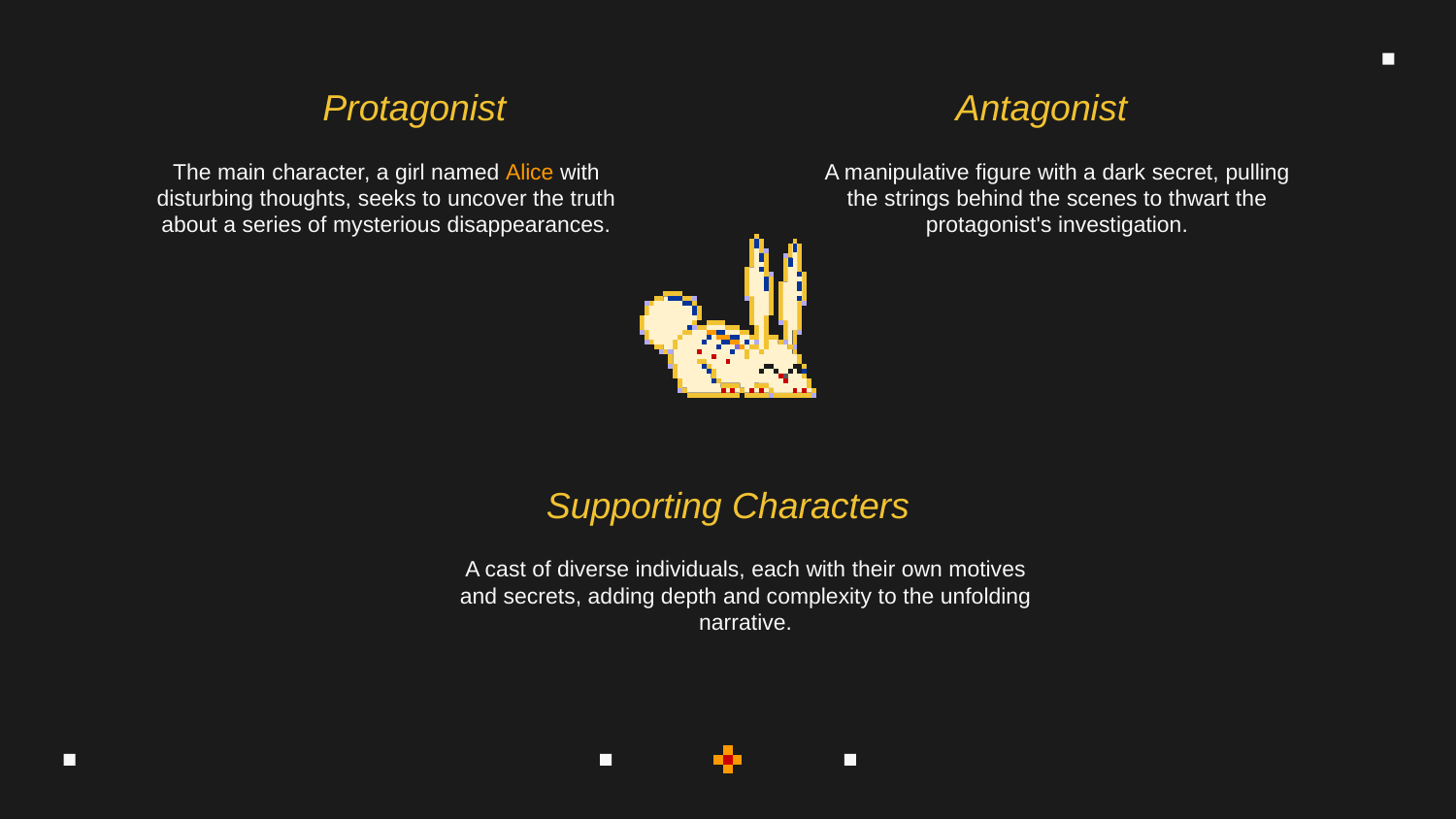

Protagonist
Antagonist
The main character, a girl named Alice with disturbing thoughts, seeks to uncover the truth about a series of mysterious disappearances.
A manipulative figure with a dark secret, pulling the strings behind the scenes to thwart the protagonist's investigation.

Supporting Characters
A cast of diverse individuals, each with their own motives and secrets, adding depth and complexity to the unfolding narrative.